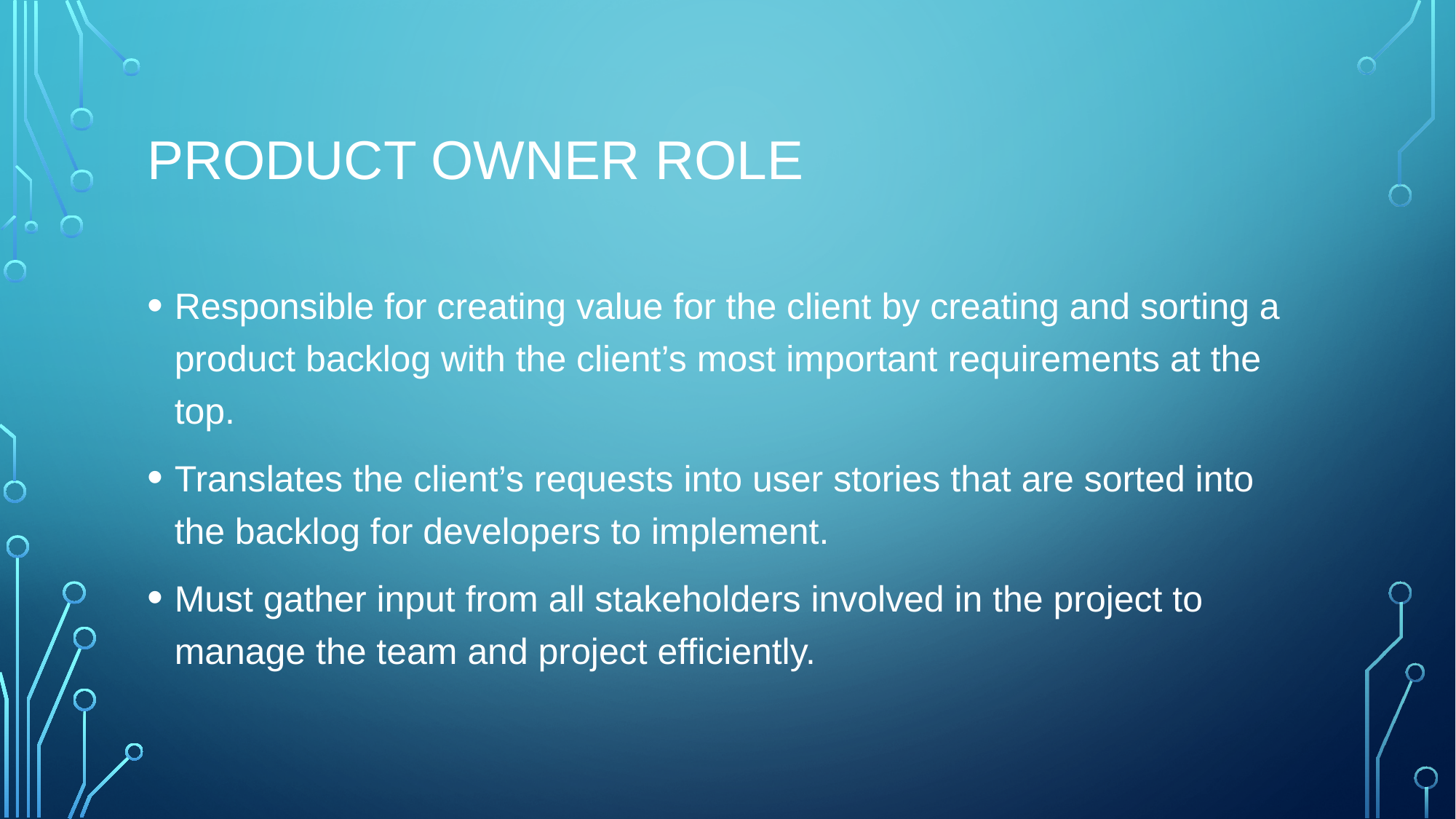

# Product owner role
Responsible for creating value for the client by creating and sorting a product backlog with the client’s most important requirements at the top.
Translates the client’s requests into user stories that are sorted into the backlog for developers to implement.
Must gather input from all stakeholders involved in the project to manage the team and project efficiently.